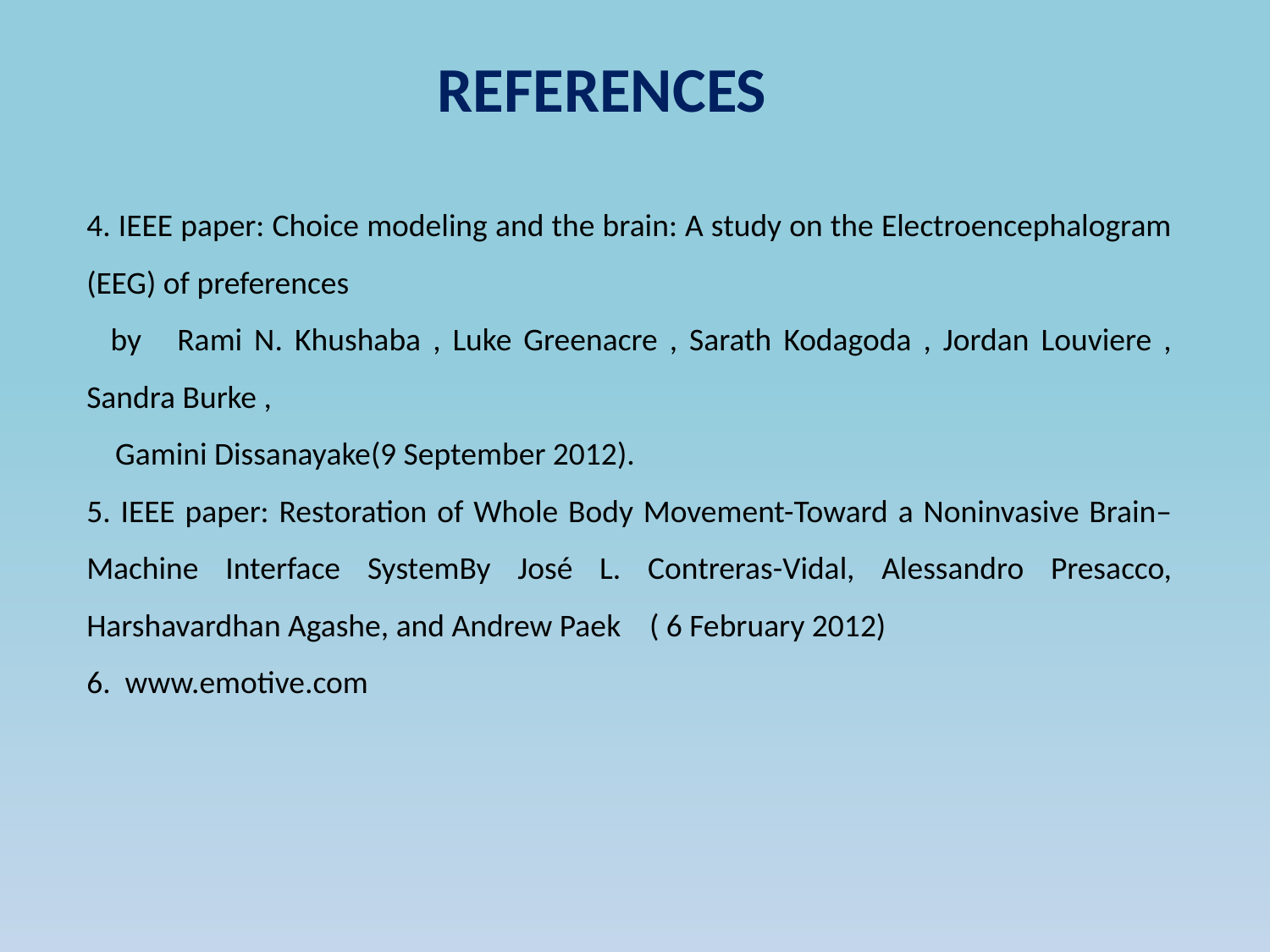

references
4. IEEE paper: Choice modeling and the brain: A study on the Electroencephalogram (EEG) of preferences
  by   Rami N. Khushaba , Luke Greenacre , Sarath Kodagoda , Jordan Louviere , Sandra Burke ,
    Gamini Dissanayake(9 September 2012).
5. IEEE paper: Restoration of Whole Body Movement-Toward a Noninvasive Brain–Machine Interface SystemBy José L. Contreras-Vidal, Alessandro Presacco, Harshavardhan Agashe, and Andrew Paek    ( 6 February 2012)
6.  www.emotive.com